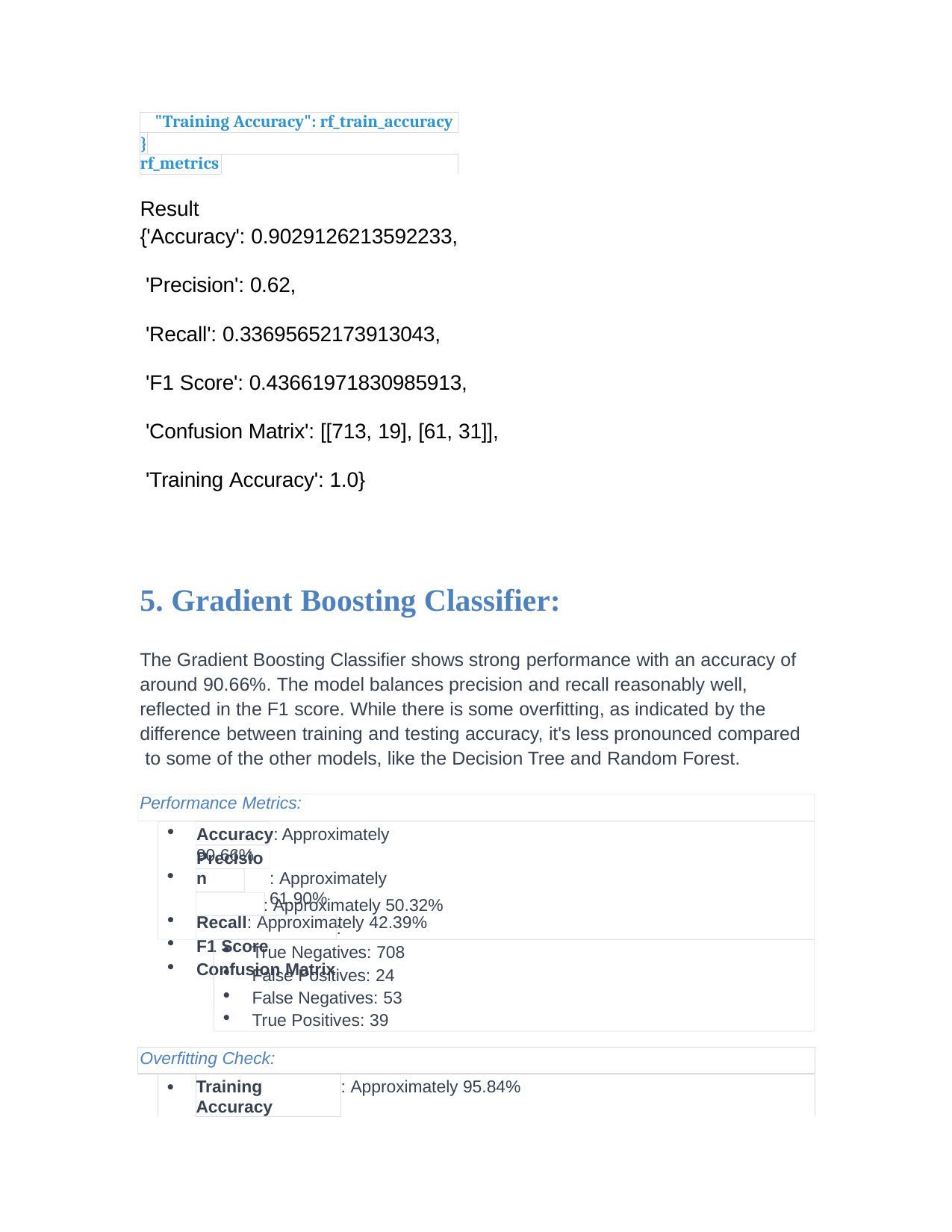

| "Training Accuracy": rf\_train\_accuracy |  |  |
| --- | --- | --- |
|  |  |  |
| rf\_metrics |  |  |
}

Result
{'Accuracy': 0.9029126213592233,

'Precision': 0.62,

'Recall': 0.33695652173913043,

'F1 Score': 0.43661971830985913,

'Confusion Matrix': [[713, 19], [61, 31]],

'Training Accuracy': 1.0}
5. Gradient Boosting Classifier:
The Gradient Boosting Classifier shows strong performance with an accuracy of  around 90.66%. The model balances precision and recall reasonably well,  reflected in the F1 score. While there is some overfitting, as indicated by the  difference between training and testing accuracy, it's less pronounced compared  to some of the other models, like the Decision Tree and Random Forest.

Performance Metrics:

Accuracy: Approximately 90.66%
: Approximately 61.90%
Recall: Approximately 42.39%
F1 Score
Confusion Matrix

Precision
: Approximately 50.32%
:

True Negatives: 708
False Positives: 24
False Negatives: 53
True Positives: 39

| Overfitting Check: |  |  |  |
| --- | --- | --- | --- |
|  | • | Training Accuracy | : Approximately 95.84% |